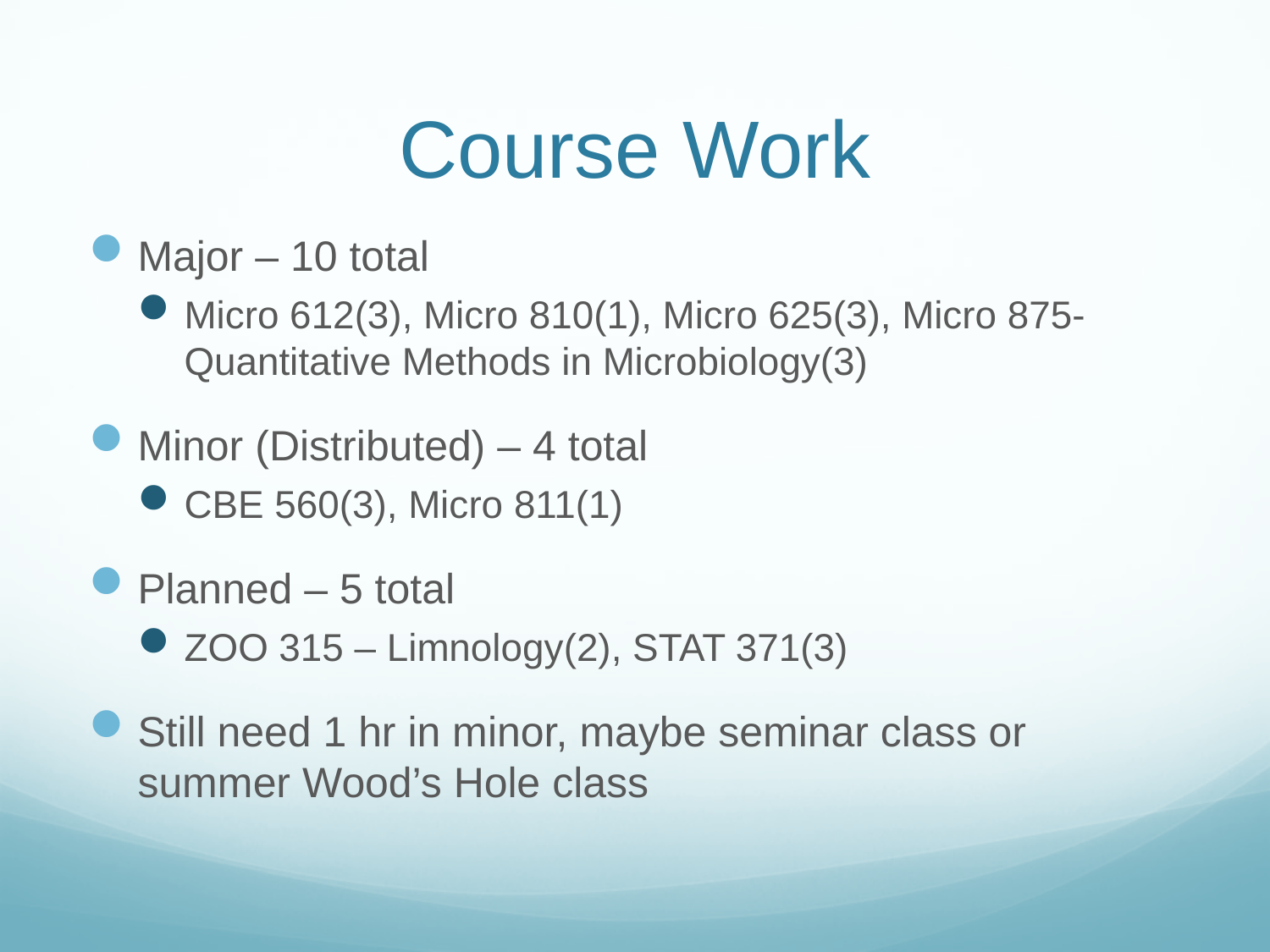

# Course Work
Major – 10 total
Micro 612(3), Micro 810(1), Micro 625(3), Micro 875-Quantitative Methods in Microbiology(3)
Minor (Distributed) – 4 total
CBE 560(3), Micro 811(1)
Planned – 5 total
ZOO 315 – Limnology(2), STAT 371(3)
Still need 1 hr in minor, maybe seminar class or summer Wood’s Hole class